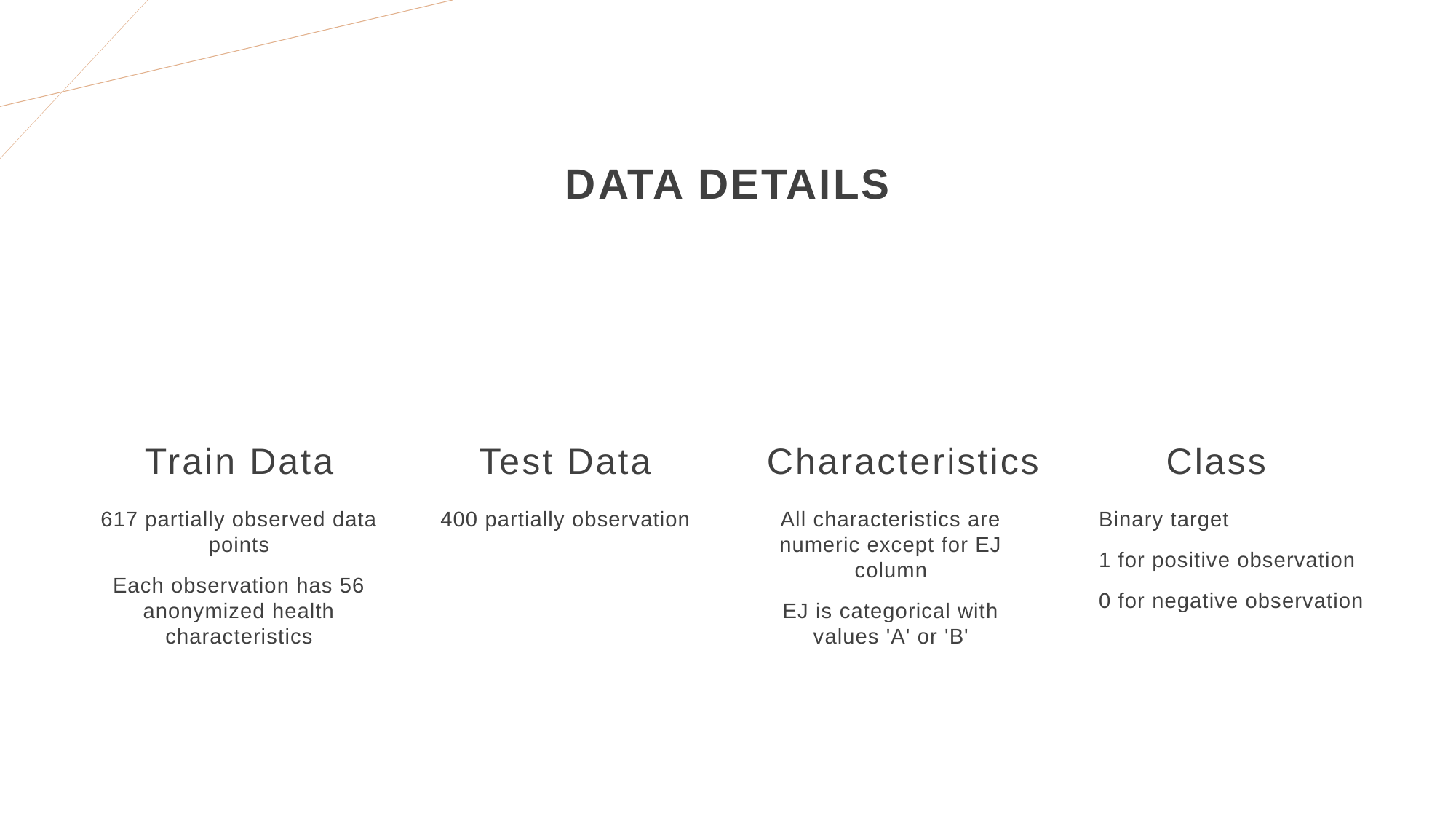

# Data details
Class
Train Data
Test Data
Characteristics​
Binary target​
1 for positive observation​
0 for negative observation
617 partially observed data points​
Each observation has 56 anonymized health characteristics
400 partially observation​

All characteristics are numeric except for EJ column​
EJ is categorical with values 'A' or 'B'